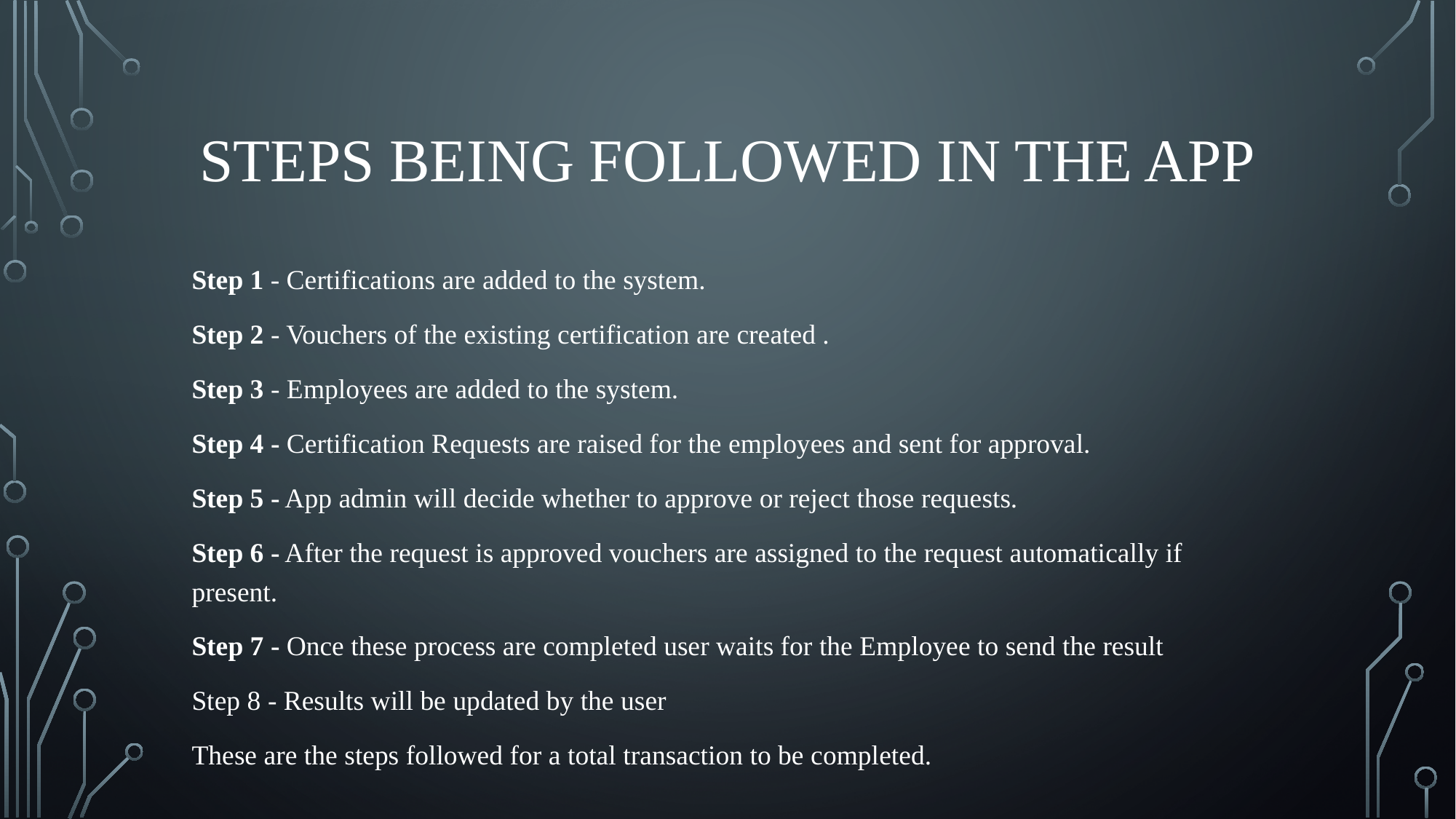

# steps being followed in the App
Step 1 - Certifications are added to the system.
Step 2 - Vouchers of the existing certification are created .
Step 3 - Employees are added to the system.
Step 4 - Certification Requests are raised for the employees and sent for approval.
Step 5 - App admin will decide whether to approve or reject those requests.
Step 6 - After the request is approved vouchers are assigned to the request automatically if present.
Step 7 - Once these process are completed user waits for the Employee to send the result
Step 8 - Results will be updated by the user
These are the steps followed for a total transaction to be completed.